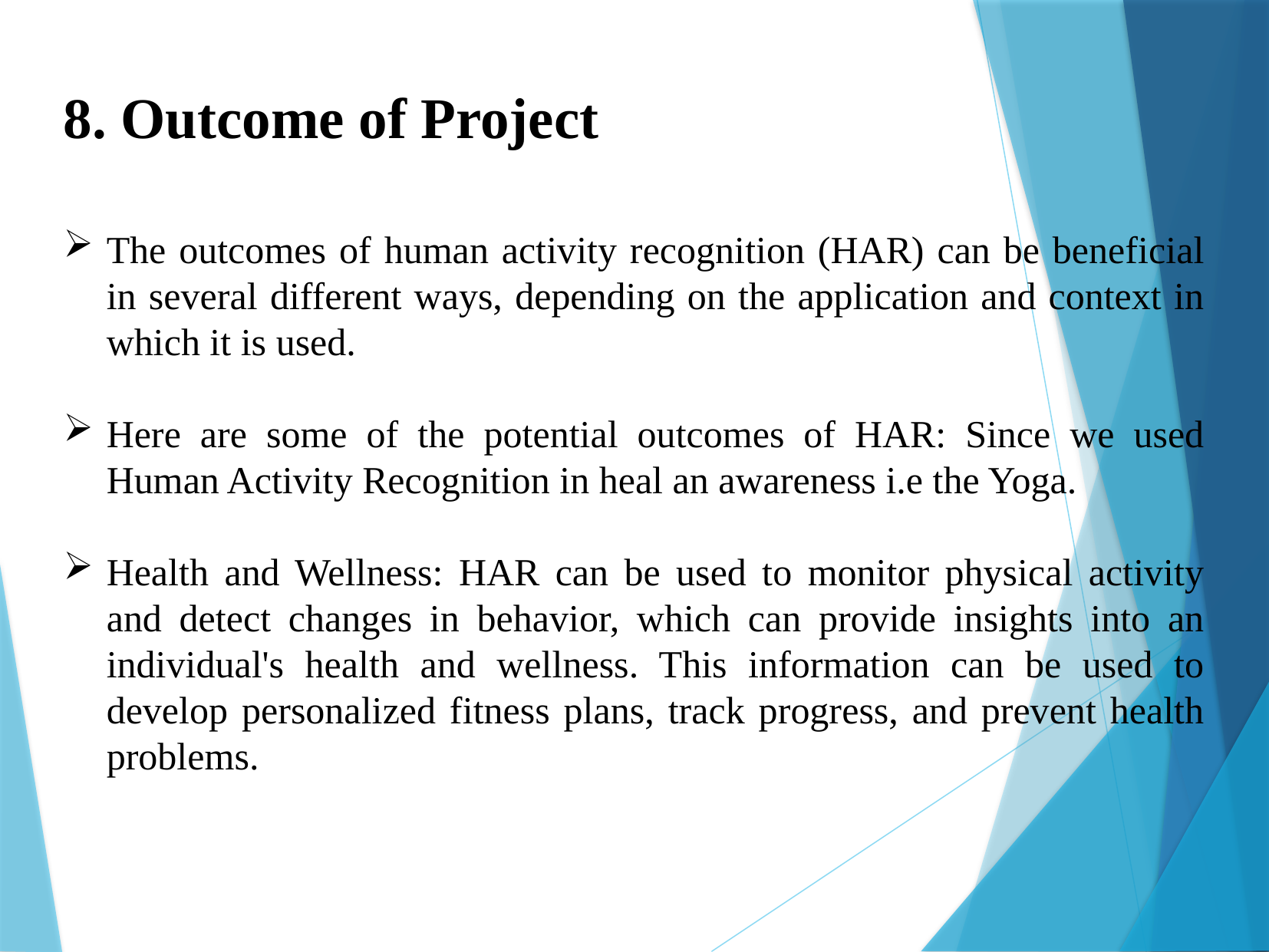

8. Outcome of Project
The outcomes of human activity recognition (HAR) can be beneficial in several different ways, depending on the application and context in which it is used.

Here are some of the potential outcomes of HAR: Since we used Human Activity Recognition in heal an awareness i.e the Yoga.

Health and Wellness: HAR can be used to monitor physical activity and detect changes in behavior, which can provide insights into an individual's health and wellness. This information can be used to develop personalized fitness plans, track progress, and prevent health problems.